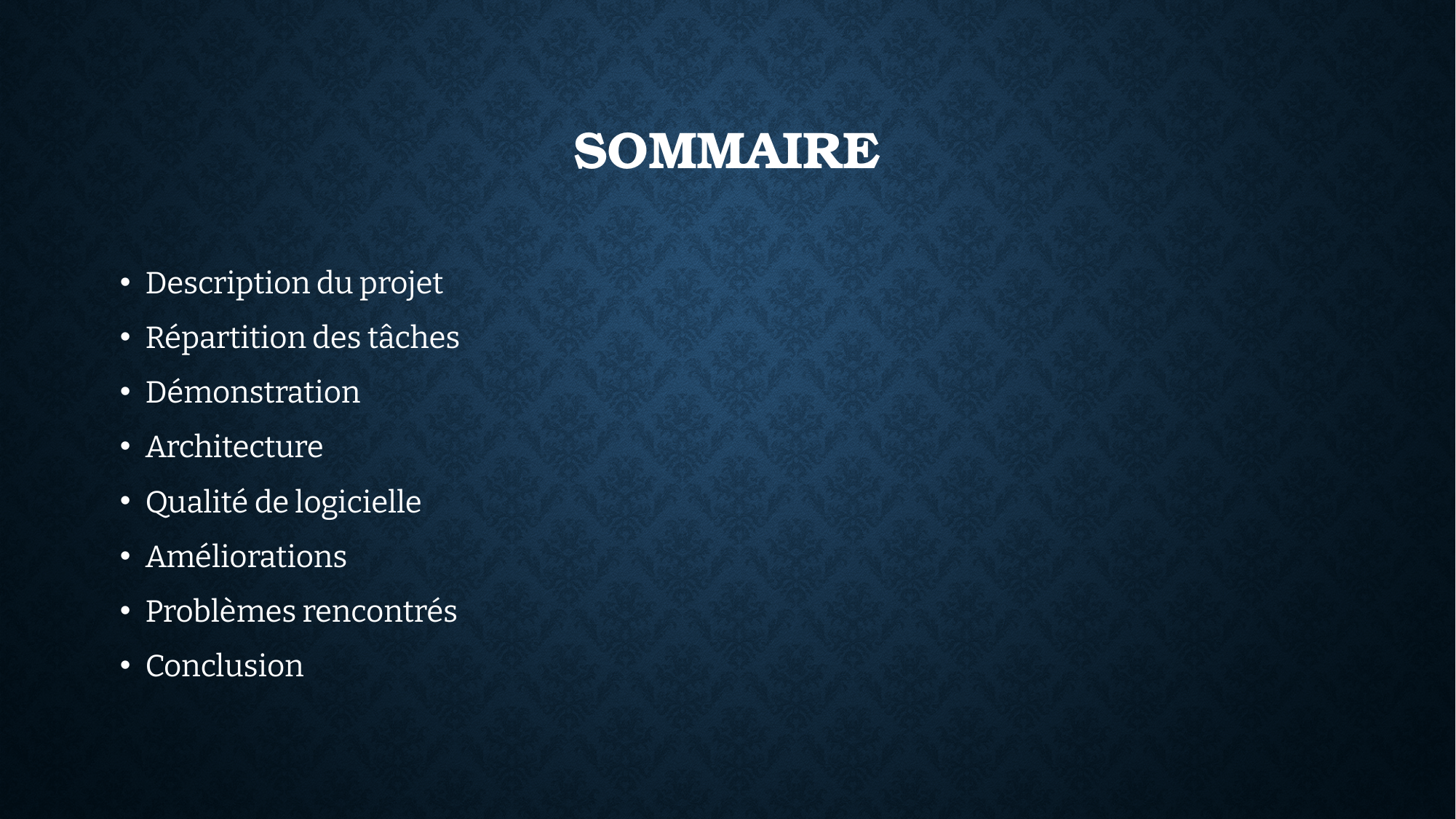

# Sommaire
Description du projet
Répartition des tâches
Démonstration
Architecture
Qualité de logicielle
Améliorations
Problèmes rencontrés
Conclusion